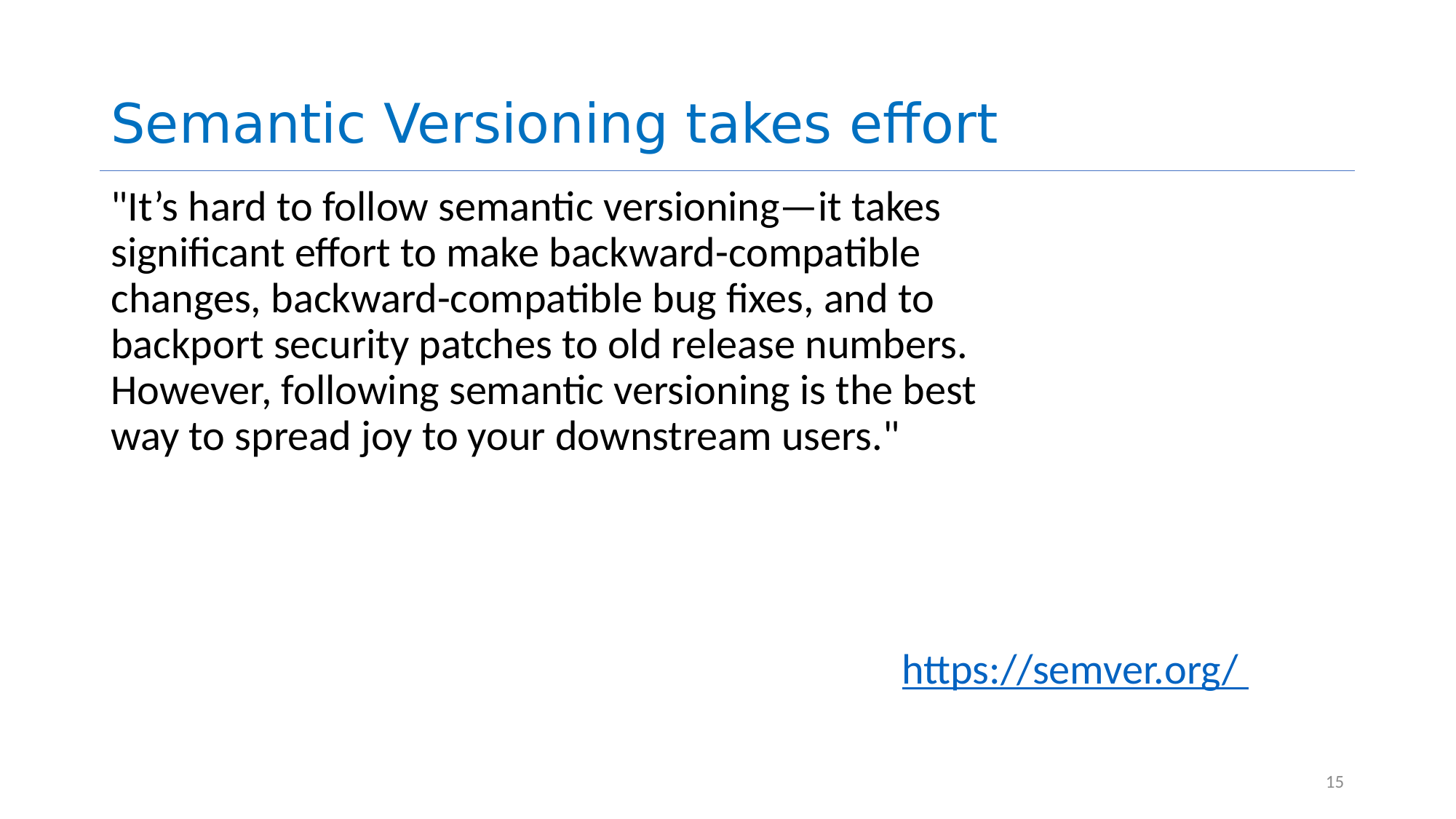

# Semantic Versioning takes effort
"It’s hard to follow semantic versioning—it takes significant effort to make backward-compatible changes, backward-compatible bug fixes, and to backport security patches to old release numbers. However, following semantic versioning is the best way to spread joy to your downstream users."

https://semver.org/
15